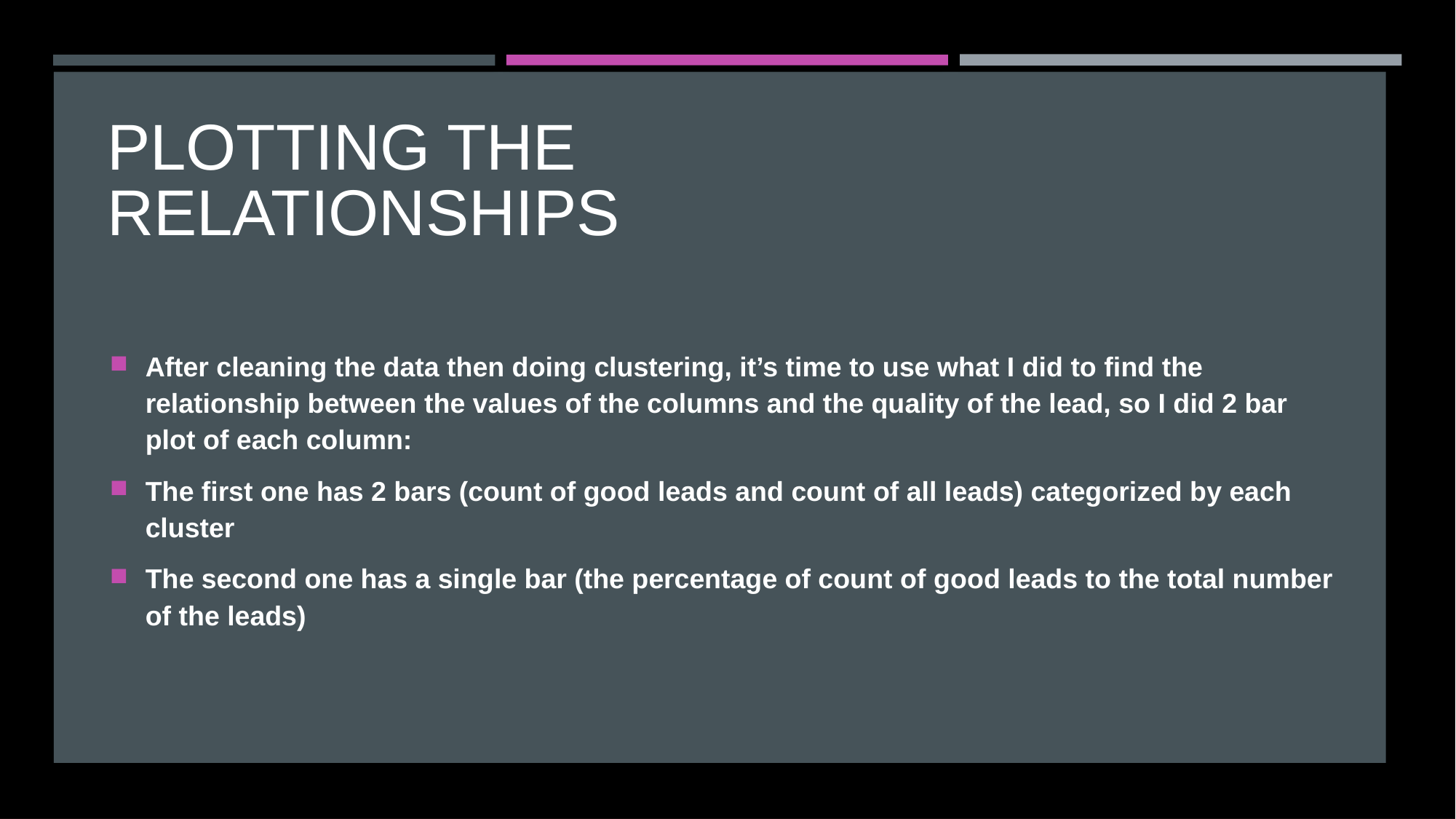

Plotting the relationships
After cleaning the data then doing clustering, it’s time to use what I did to find the relationship between the values of the columns and the quality of the lead, so I did 2 bar plot of each column:
The first one has 2 bars (count of good leads and count of all leads) categorized by each cluster
The second one has a single bar (the percentage of count of good leads to the total number of the leads)